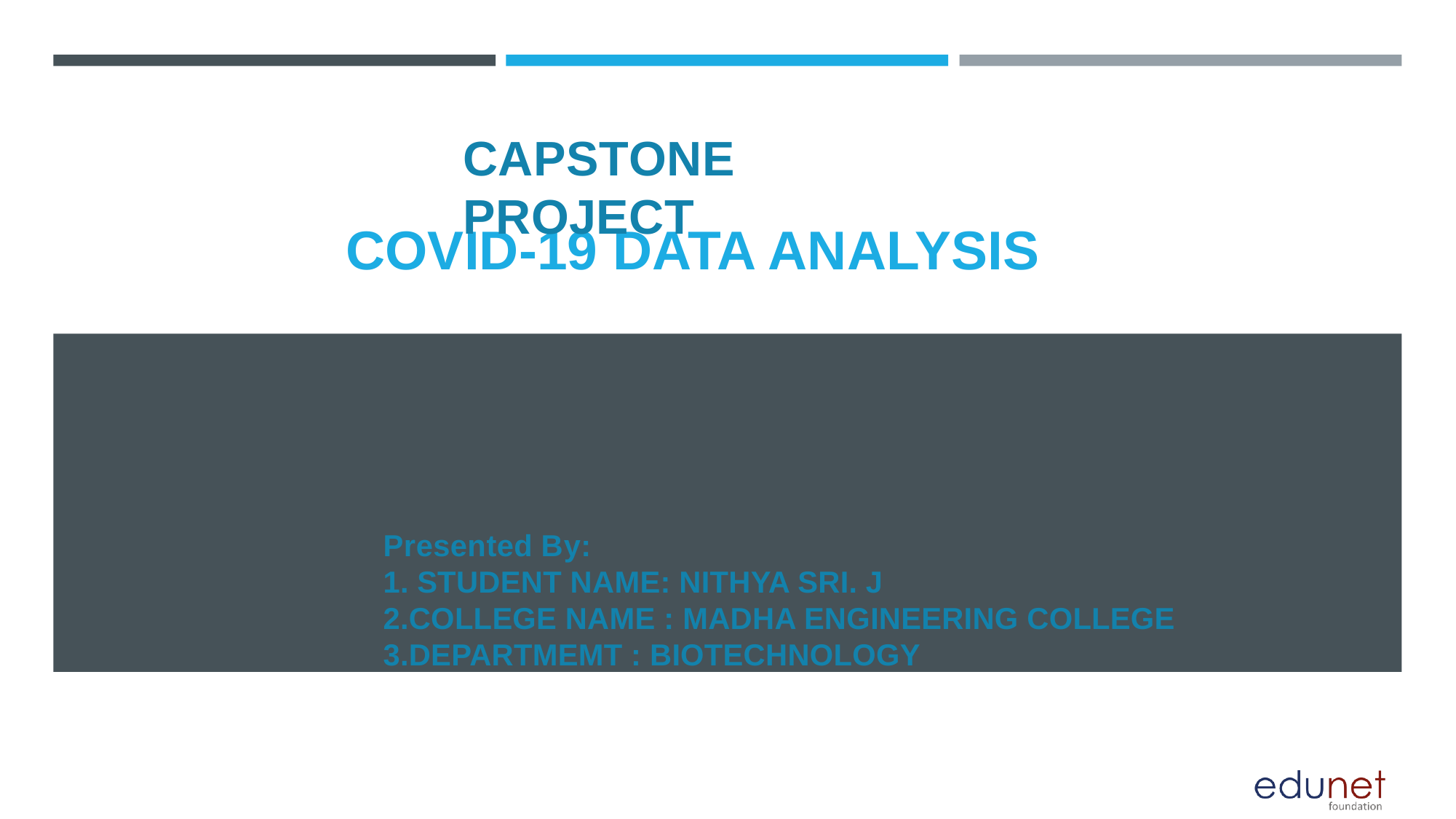

# CAPSTONE PROJECT
COVID-19 DATA ANALYSIS

Presented By:
1. STUDENT NAME: NITHYA SRI. J
2.COLLEGE NAME : MADHA ENGINEERING COLLEGE
3.DEPARTMEMT : BIOTECHNOLOGY